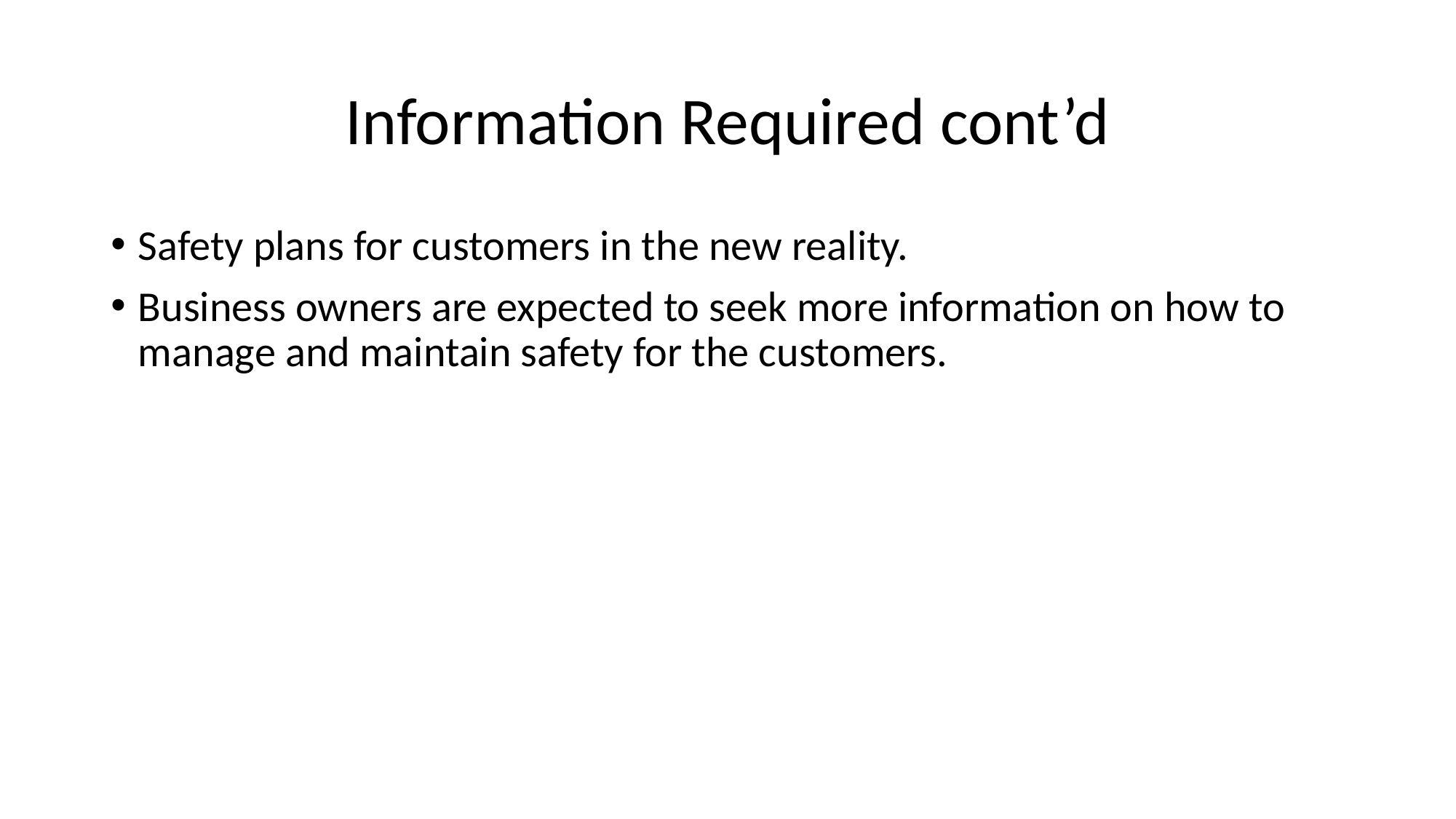

# Information Required cont’d
Safety plans for customers in the new reality.
Business owners are expected to seek more information on how to manage and maintain safety for the customers.